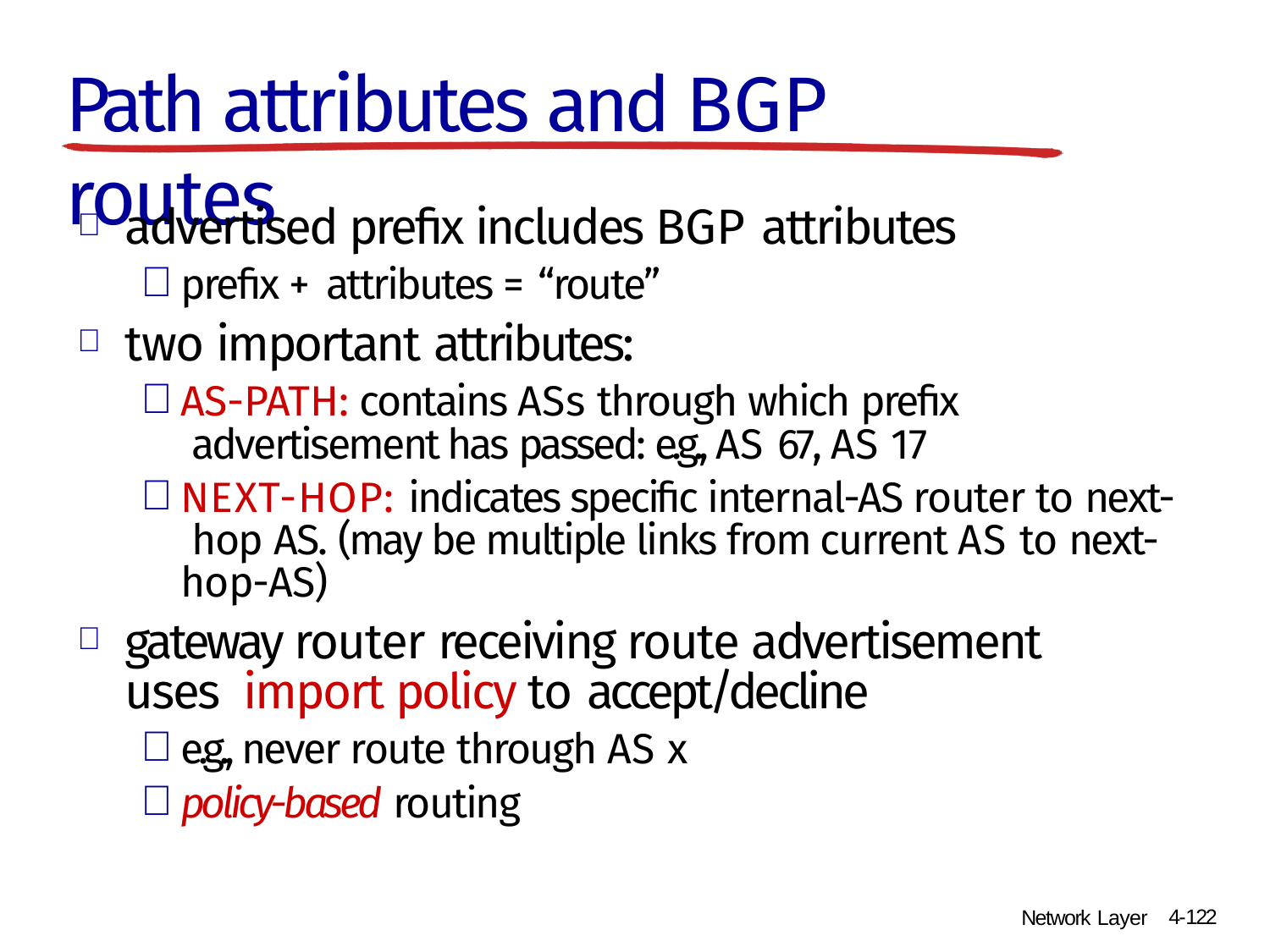

# Path attributes and BGP routes

advertised prefix includes BGP attributes
prefix + attributes = “route”
two important attributes:
AS-PATH: contains ASs through which prefix  advertisement has passed: e.g., AS 67, AS 17
NEXT-HOP: indicates specific internal-AS router to next-  hop AS. (may be multiple links from current AS to next-  hop-AS)
gateway router receiving route advertisement uses  import policy to accept/decline
e.g., never route through AS x
policy-based routing
4-122
Network Layer